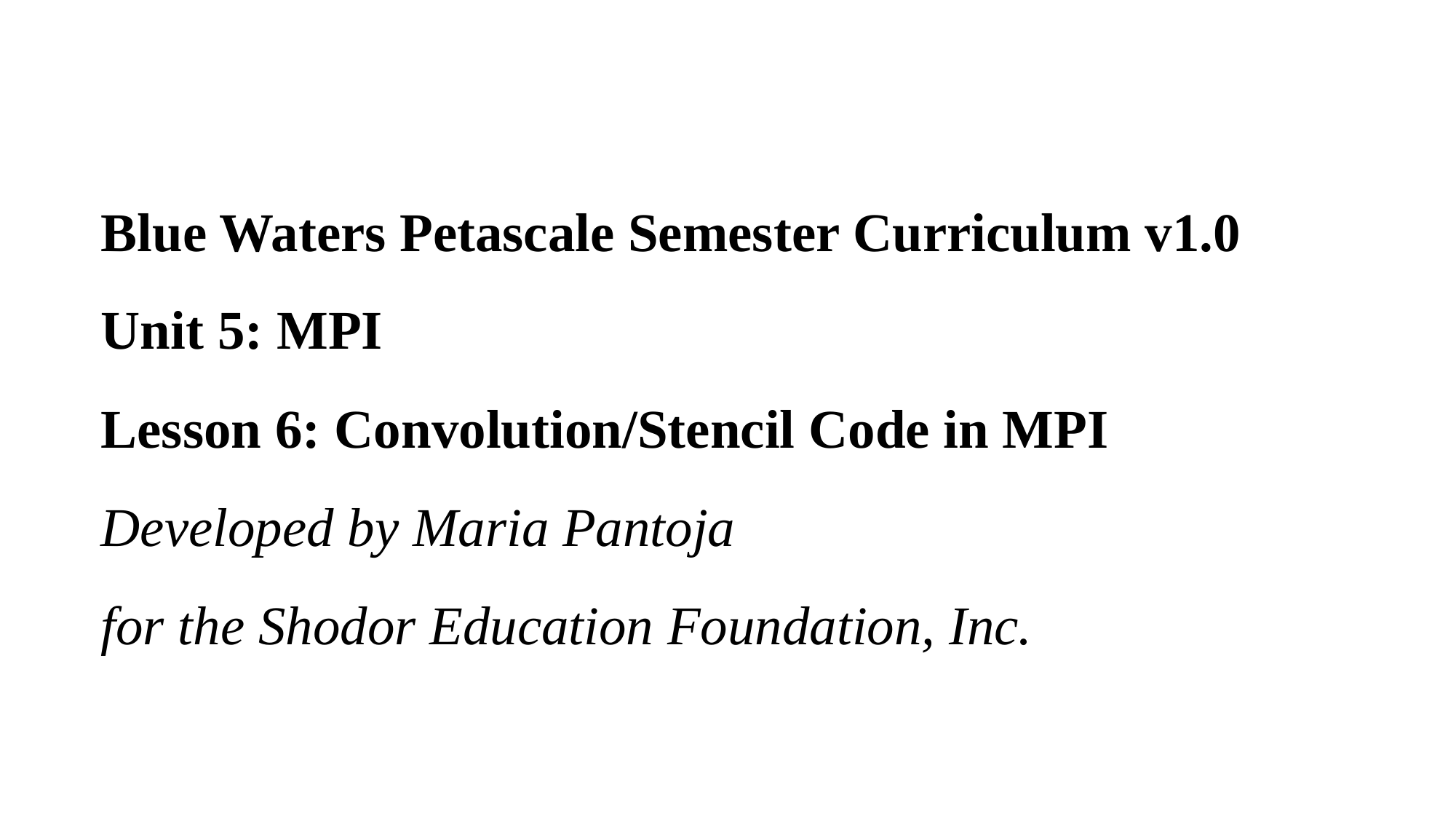

# Blue Waters Petascale Semester Curriculum v1.0 Unit 5: MPI Lesson 6: Convolution/Stencil Code in MPI Developed by Maria Pantoja for the Shodor Education Foundation, Inc.